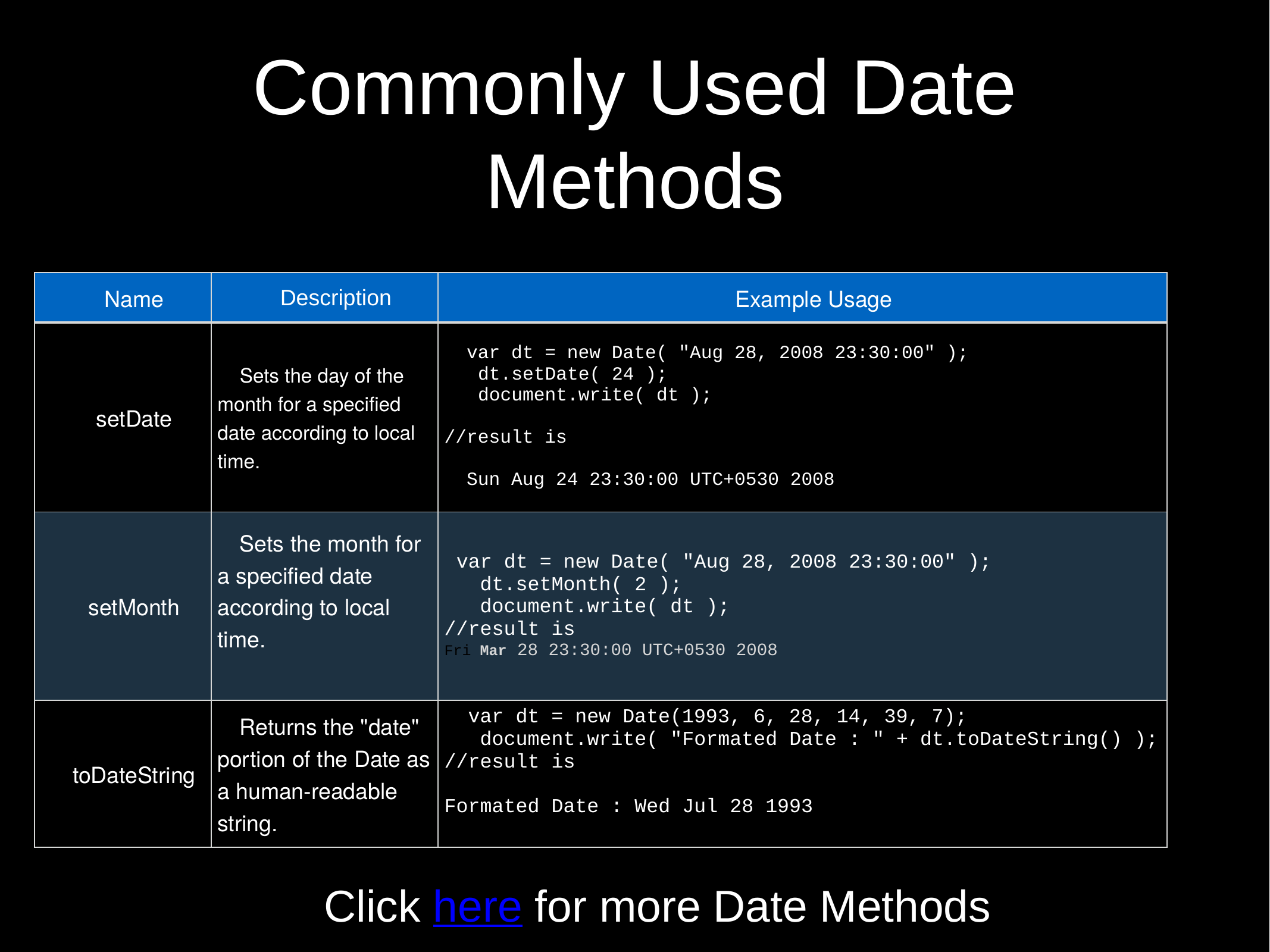

# Commonly Used Date Methods
| Name | Description | Example Usage |
| --- | --- | --- |
| setDate | Sets the day of the month for a specified date according to local time. | var dt = new Date( "Aug 28, 2008 23:30:00" ); dt.setDate( 24 ); document.write( dt ); //result is Sun Aug 24 23:30:00 UTC+0530 2008 |
| setMonth | Sets the month for a specified date according to local time. | var dt = new Date( "Aug 28, 2008 23:30:00" ); dt.setMonth( 2 ); document.write( dt ); //result is Fri Mar 28 23:30:00 UTC+0530 2008 |
| toDateString | Returns the "date" portion of the Date as a human-readable string. | var dt = new Date(1993, 6, 28, 14, 39, 7); document.write( "Formated Date : " + dt.toDateString() ); //result is Formated Date : Wed Jul 28 1993 |

Click here for more Date Methods